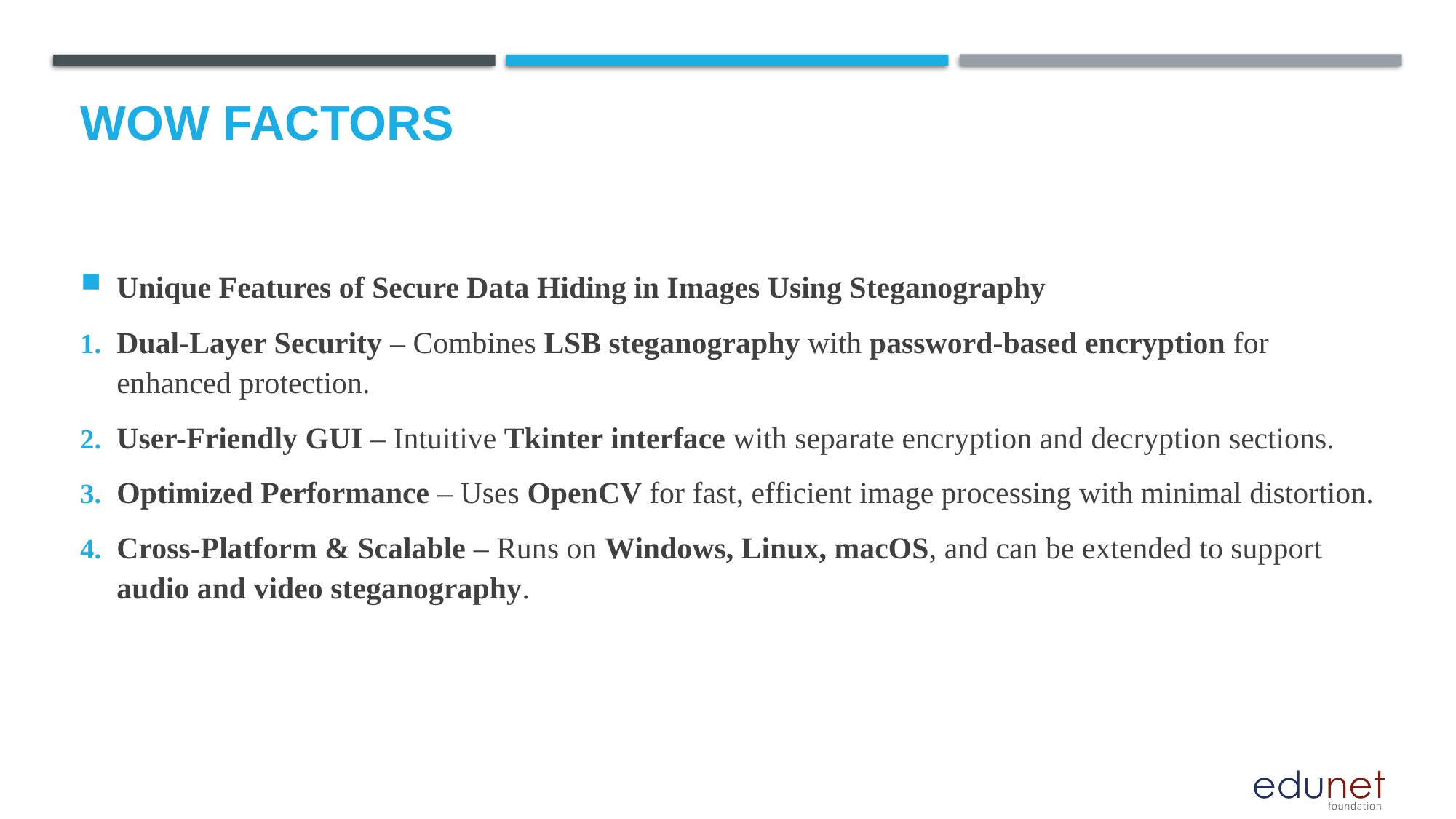

# Wow factors
Unique Features of Secure Data Hiding in Images Using Steganography
Dual-Layer Security – Combines LSB steganography with password-based encryption for enhanced protection.
User-Friendly GUI – Intuitive Tkinter interface with separate encryption and decryption sections.
Optimized Performance – Uses OpenCV for fast, efficient image processing with minimal distortion.
Cross-Platform & Scalable – Runs on Windows, Linux, macOS, and can be extended to support audio and video steganography.